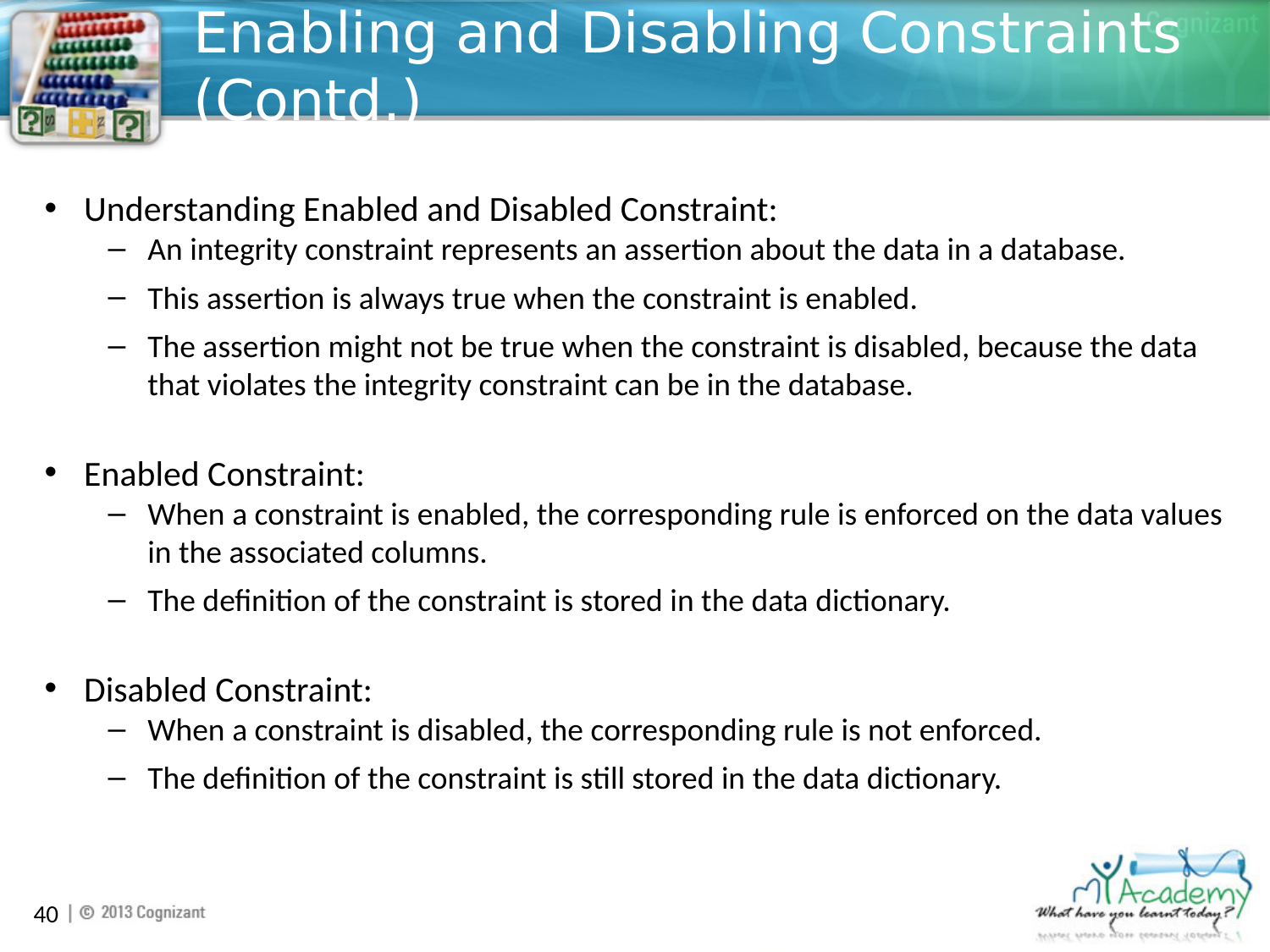

# Enabling and Disabling Constraints (Contd.)
Understanding Enabled and Disabled Constraint:
An integrity constraint represents an assertion about the data in a database.
This assertion is always true when the constraint is enabled.
The assertion might not be true when the constraint is disabled, because the data that violates the integrity constraint can be in the database.

Enabled Constraint:
When a constraint is enabled, the corresponding rule is enforced on the data values in the associated columns.
The definition of the constraint is stored in the data dictionary.

Disabled Constraint:
When a constraint is disabled, the corresponding rule is not enforced.
The definition of the constraint is still stored in the data dictionary.

40